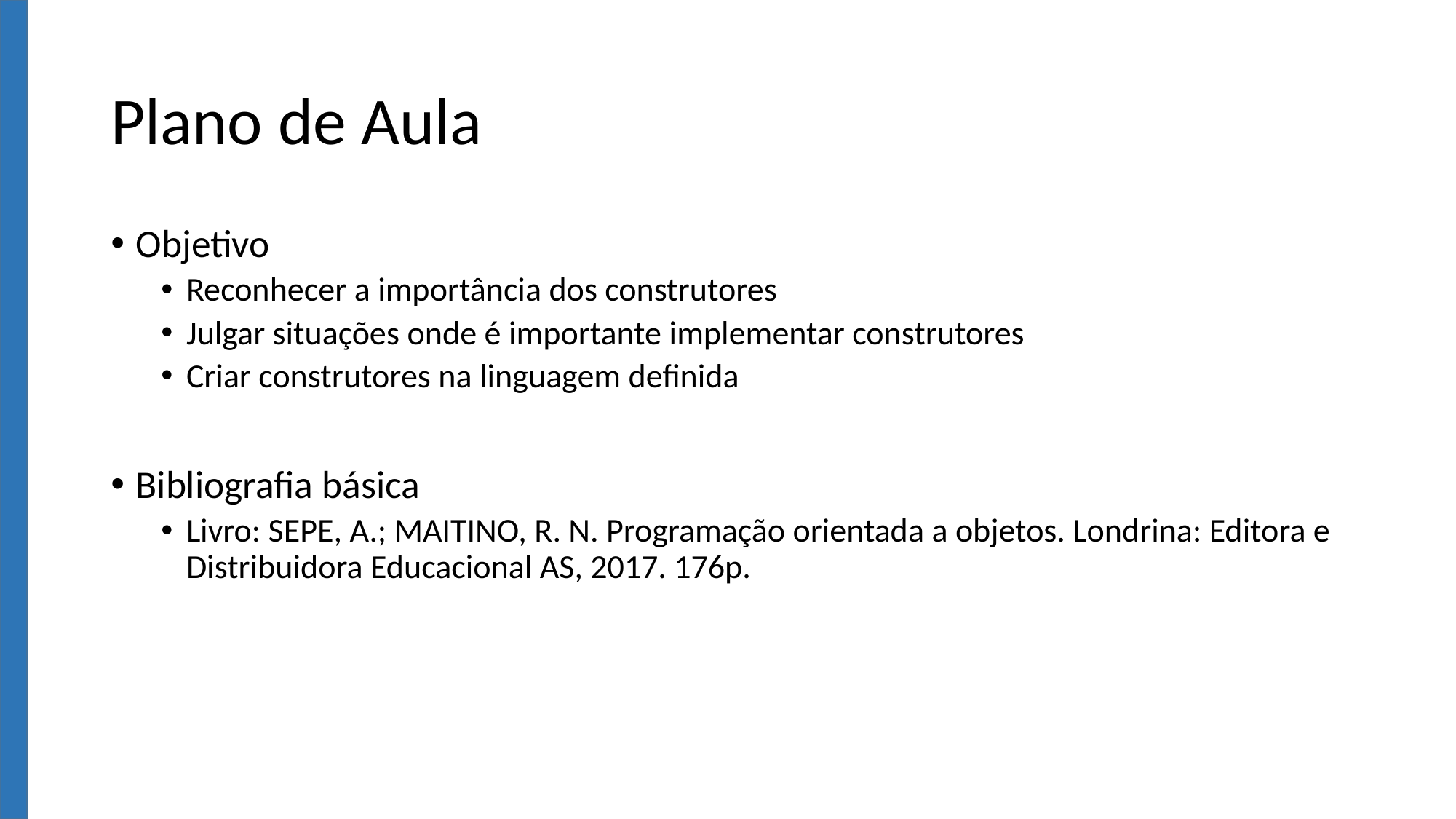

# Plano de Aula
Objetivo
Reconhecer a importância dos construtores
Julgar situações onde é importante implementar construtores
Criar construtores na linguagem definida

Bibliografia básica
Livro: SEPE, A.; MAITINO, R. N. Programação orientada a objetos. Londrina: Editora e Distribuidora Educacional AS, 2017. 176p.